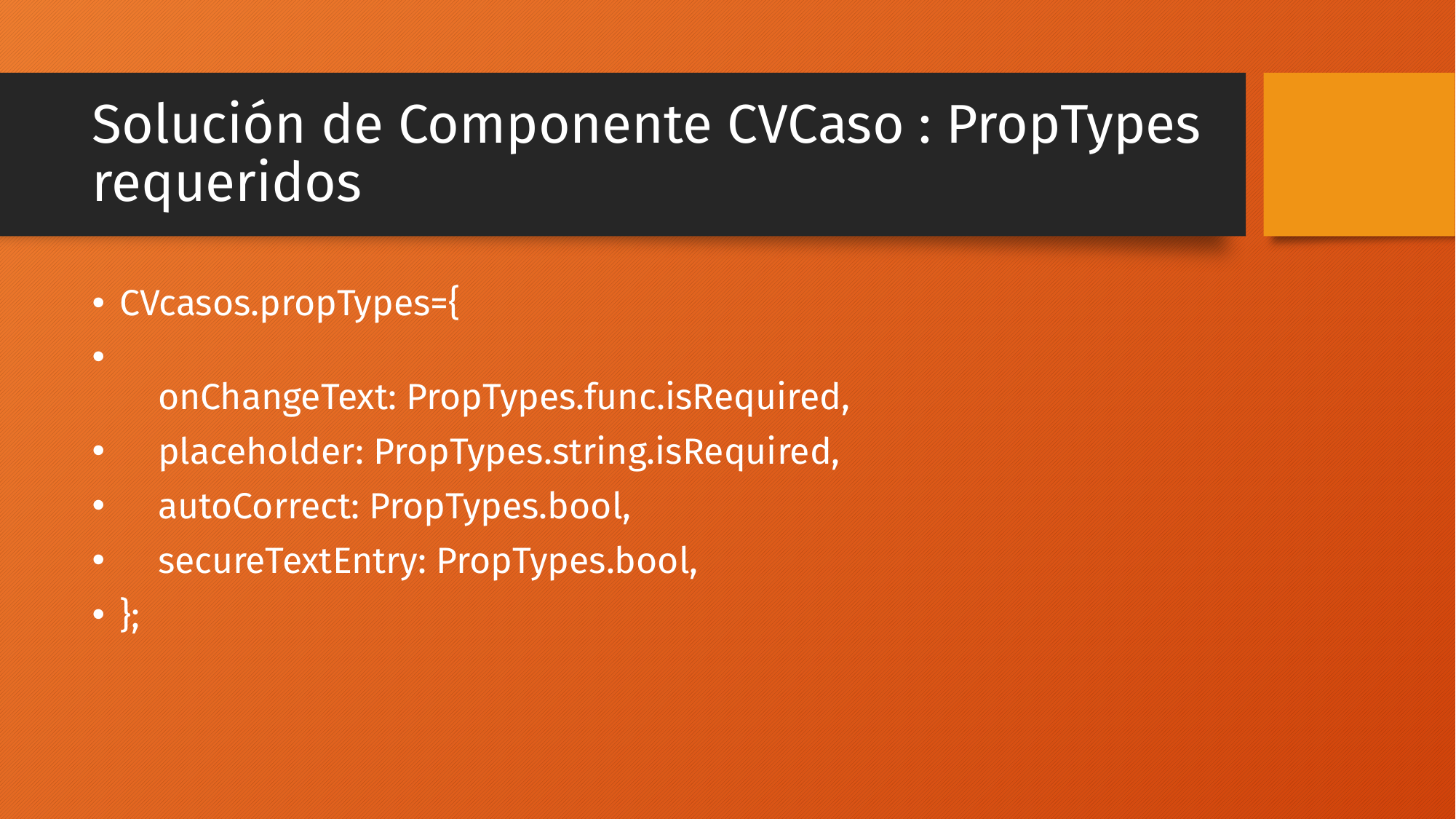

# Solución de Componente CVCaso : PropTypes requeridos
CVcasos.propTypes={
    onChangeText: PropTypes.func.isRequired,
    placeholder: PropTypes.string.isRequired,
    autoCorrect: PropTypes.bool,
    secureTextEntry: PropTypes.bool,
};